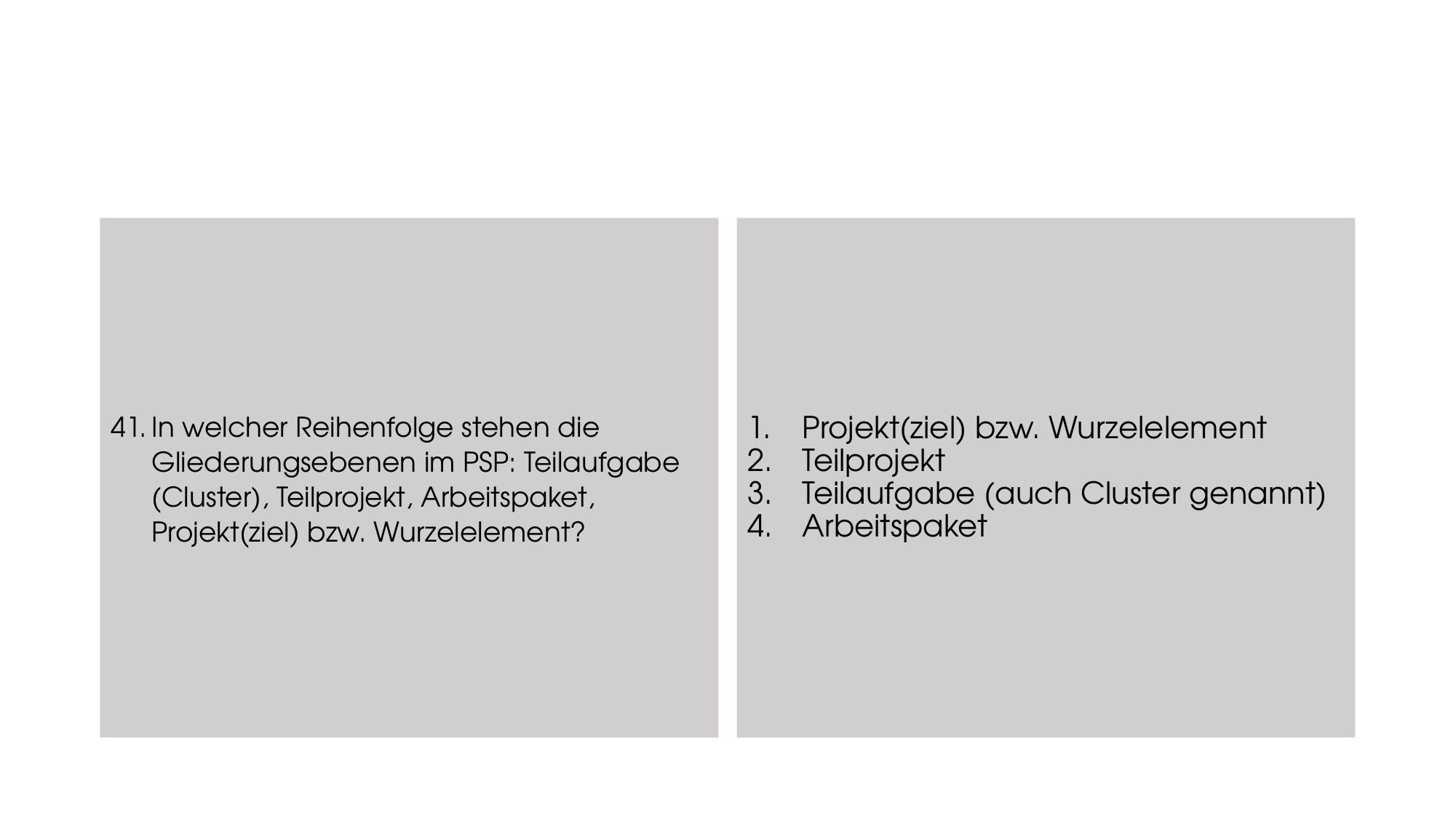

In welcher Reihenfolge stehen die Gliederungsebenen im PSP: Teilaufgabe (Cluster), Teilprojekt, Arbeitspaket, Projekt(ziel) bzw. Wurzelelement?
Projekt(ziel) bzw. Wurzelelement
Teilprojekt
Teilaufgabe (auch Cluster genannt)
Arbeitspaket